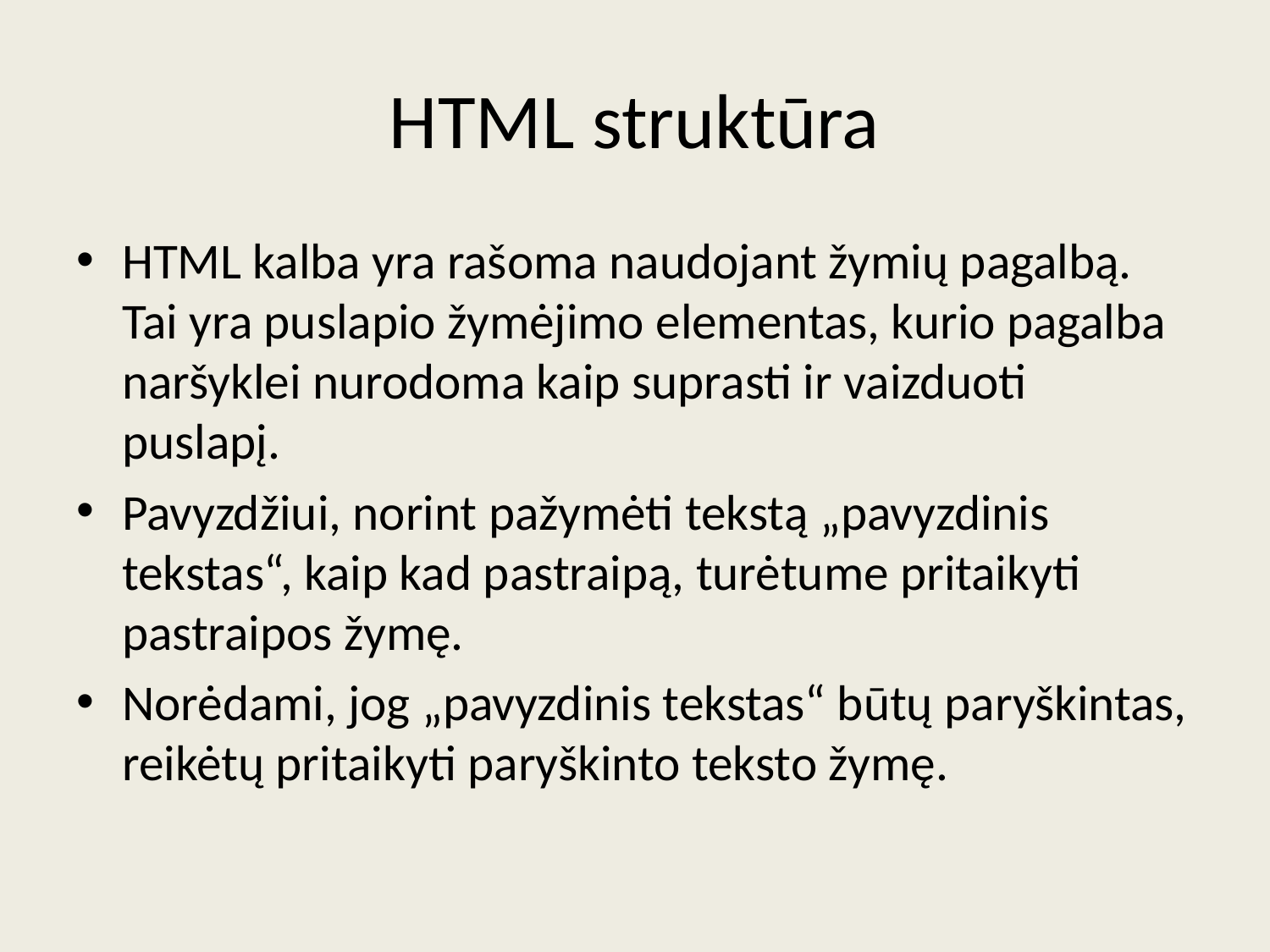

# HTML struktūra
HTML kalba yra rašoma naudojant žymių pagalbą. Tai yra puslapio žymėjimo elementas, kurio pagalba naršyklei nurodoma kaip suprasti ir vaizduoti puslapį.
Pavyzdžiui, norint pažymėti tekstą „pavyzdinis tekstas“, kaip kad pastraipą, turėtume pritaikyti pastraipos žymę.
Norėdami, jog „pavyzdinis tekstas“ būtų paryškintas, reikėtų pritaikyti paryškinto teksto žymę.